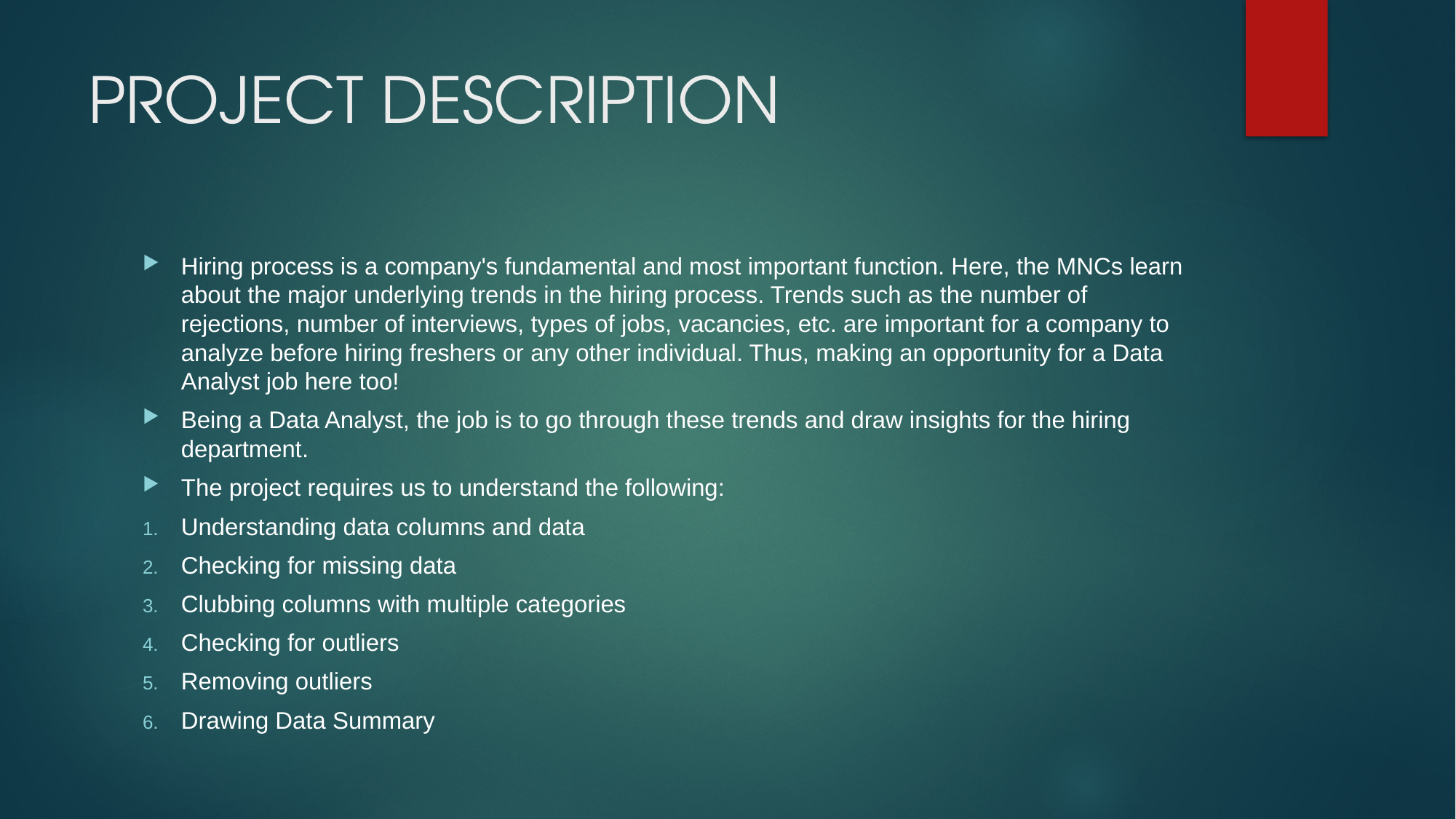

# PROJECT DESCRIPTION
Hiring process is a company's fundamental and most important function. Here, the MNCs learn about the major underlying trends in the hiring process. Trends such as the number of rejections, number of interviews, types of jobs, vacancies, etc. are important for a company to analyze before hiring freshers or any other individual. Thus, making an opportunity for a Data Analyst job here too!
Being a Data Analyst, the job is to go through these trends and draw insights for the hiring department.
The project requires us to understand the following:
Understanding data columns and data
Checking for missing data
Clubbing columns with multiple categories
Checking for outliers
Removing outliers
Drawing Data Summary